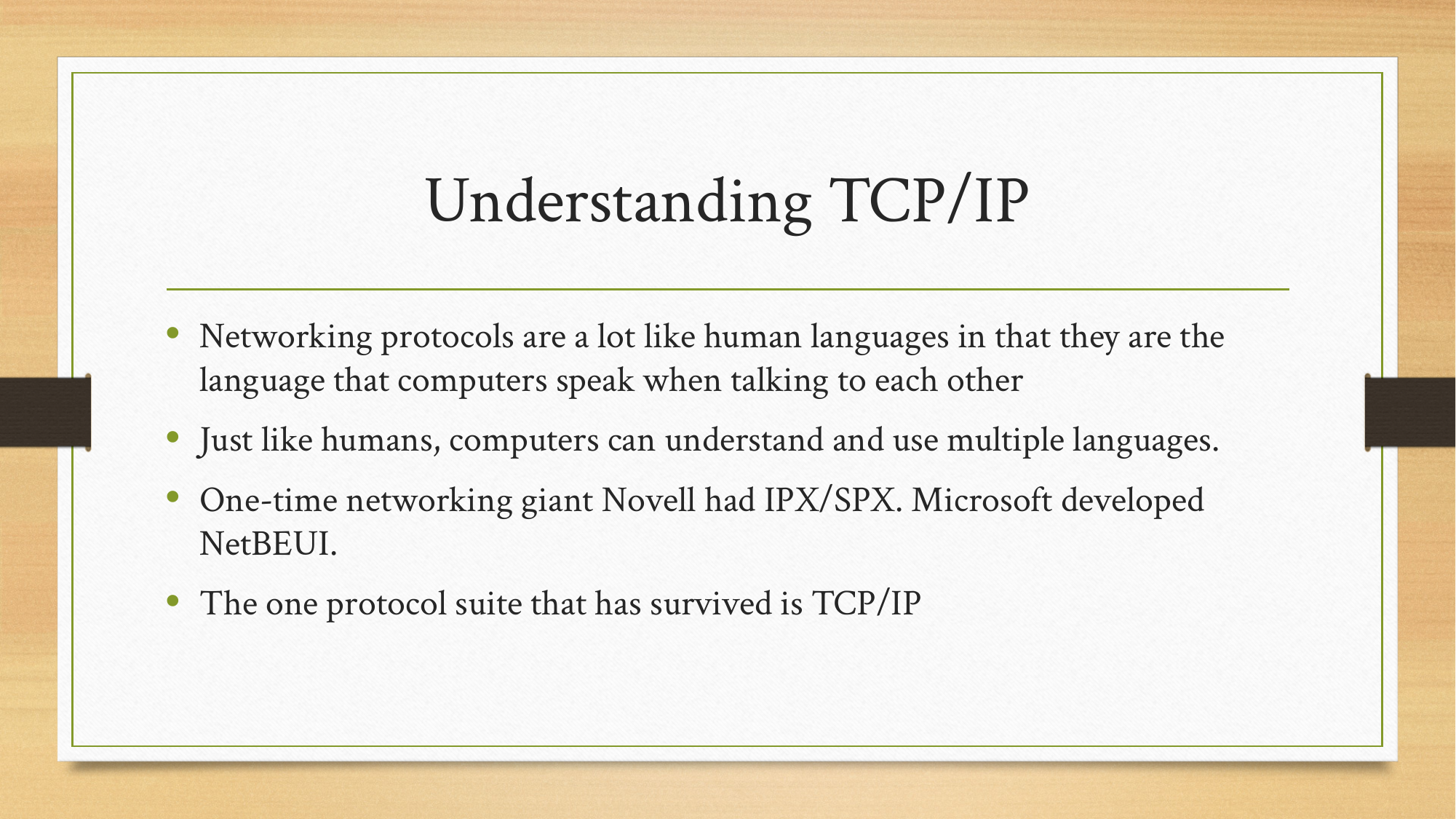

# Understanding TCP/IP
Networking protocols are a lot like human languages in that they are the language that computers speak when talking to each other
Just like humans, computers can understand and use multiple languages.
One-time networking giant Novell had IPX/SPX. Microsoft developed NetBEUI.
The one protocol suite that has survived is TCP/IP